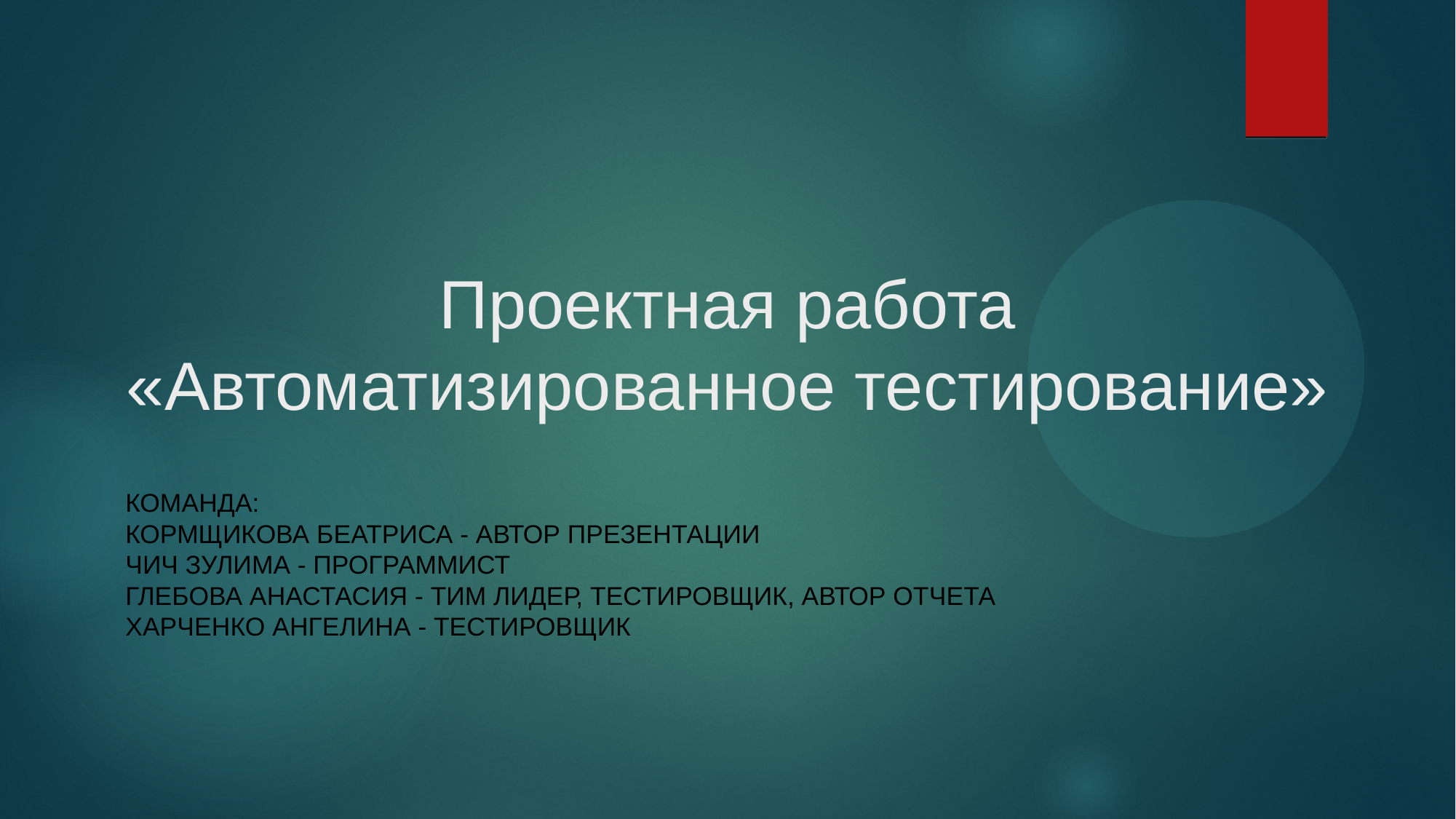

# Проектная работа «Автоматизированное тестирование»
Команда:
Кормщикова Беатриса - автор презентации
Чич Зулима - программист
Глебова Анастасия - тим лидер, тестировщик, автор отчета
Харченко Ангелина - тестировщик